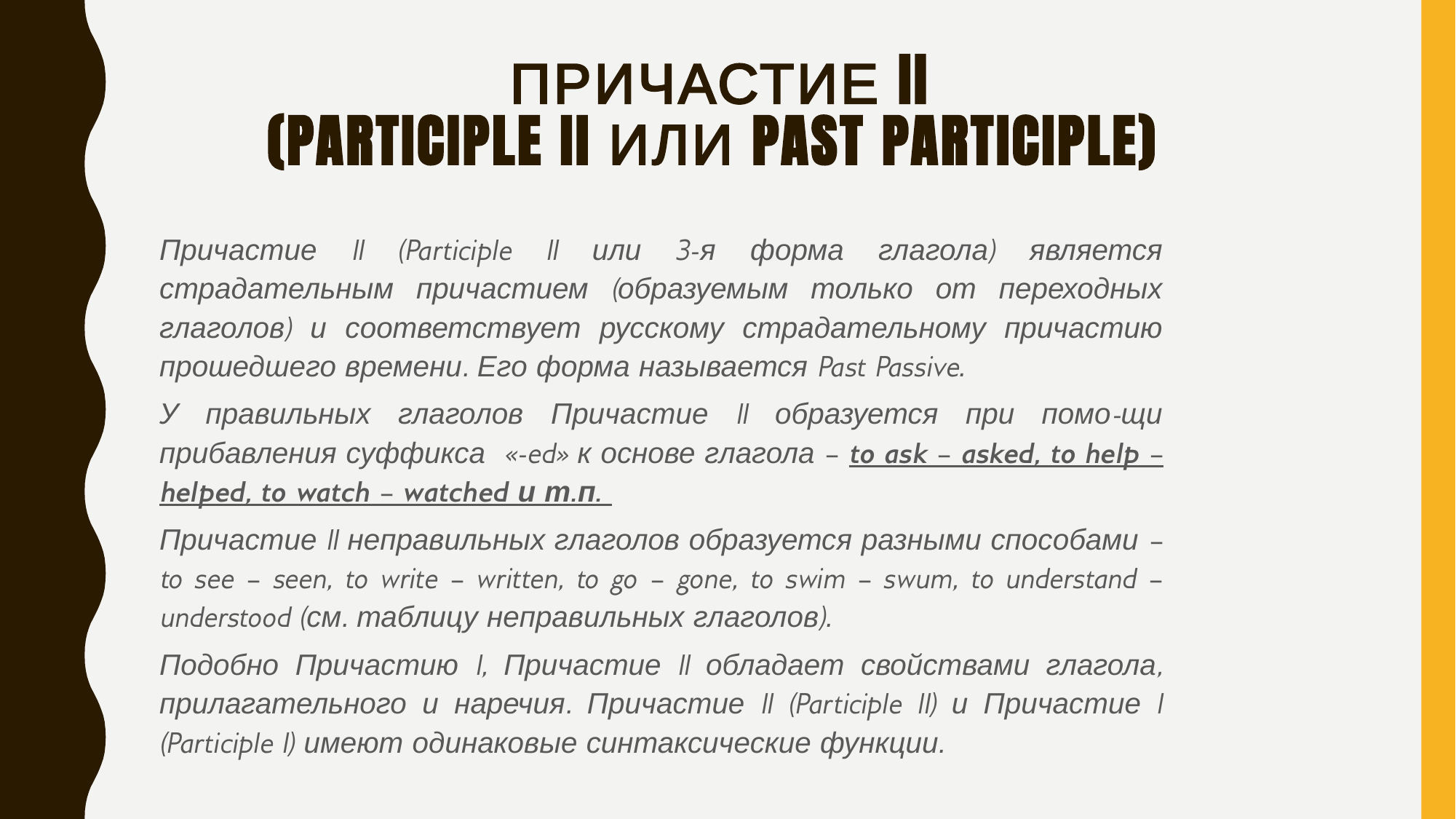

# Причастие II (Participle II или Past Participle)
Причастие II (Participle II или 3-я форма глагола) является страдательным причастием (образуемым только от переходных глаголов) и соответствует русскому страдательному причастию прошедшего времени. Его форма называется Past Passive.
У правильных глаголов Причастие II образуется при помо-щи прибавления суффикса  «-ed» к основе глагола – to ask – asked, to help – helped, to watch – watched и т.п.
Причастие II неправильных глаголов образуется разными способами – to see – seen, to write – written, to go – gone, to swim – swum, to understand – understood (см. таблицу неправильных глаголов).
Подобно Причастию I, Причастие II обладает свойствами глагола, прилагательного и наречия. Причастие II (Participle II) и Причастие I (Participle I) имеют одинаковые синтаксические функции.